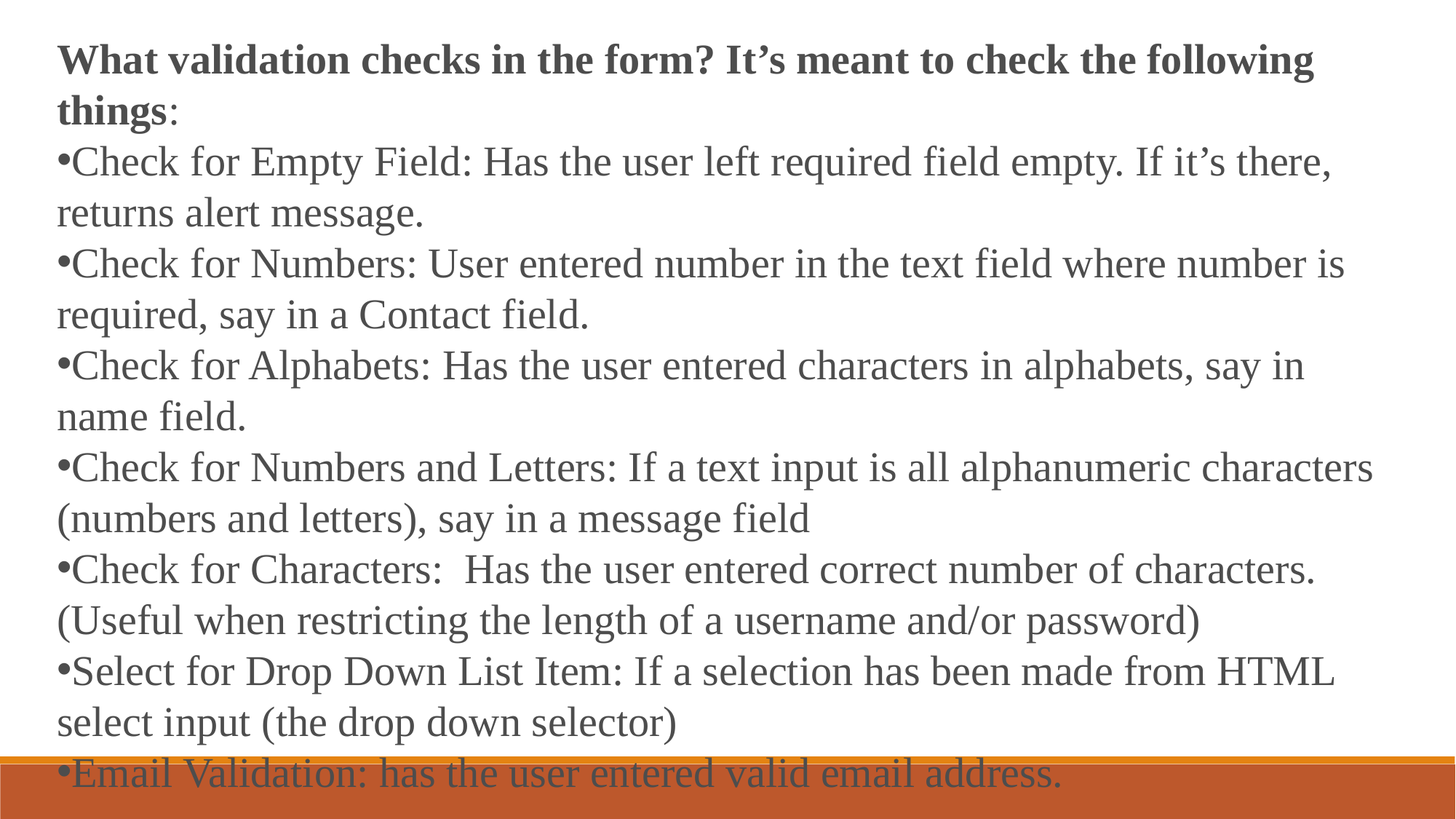

What validation checks in the form? It’s meant to check the following things:
Check for Empty Field: Has the user left required field empty. If it’s there, returns alert message.
Check for Numbers: User entered number in the text field where number is required, say in a Contact field.
Check for Alphabets: Has the user entered characters in alphabets, say in name field.
Check for Numbers and Letters: If a text input is all alphanumeric characters (numbers and letters), say in a message field
Check for Characters:  Has the user entered correct number of characters. (Useful when restricting the length of a username and/or password)
Select for Drop Down List Item: If a selection has been made from HTML select input (the drop down selector)
Email Validation: has the user entered valid email address.